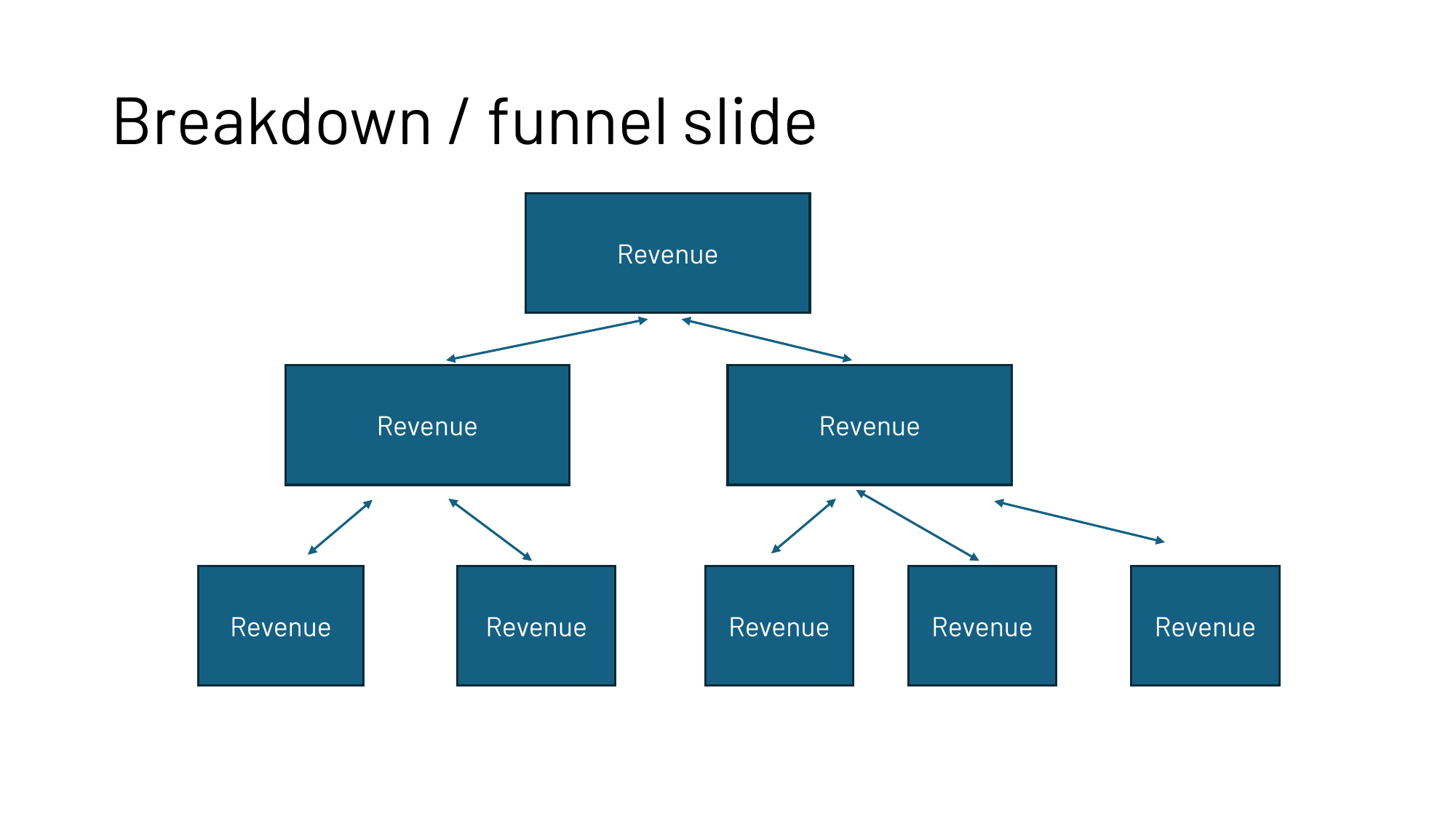

# Breakdown / funnel slide
Revenue
Revenue
Revenue
Revenue
Revenue
Revenue
Revenue
Revenue